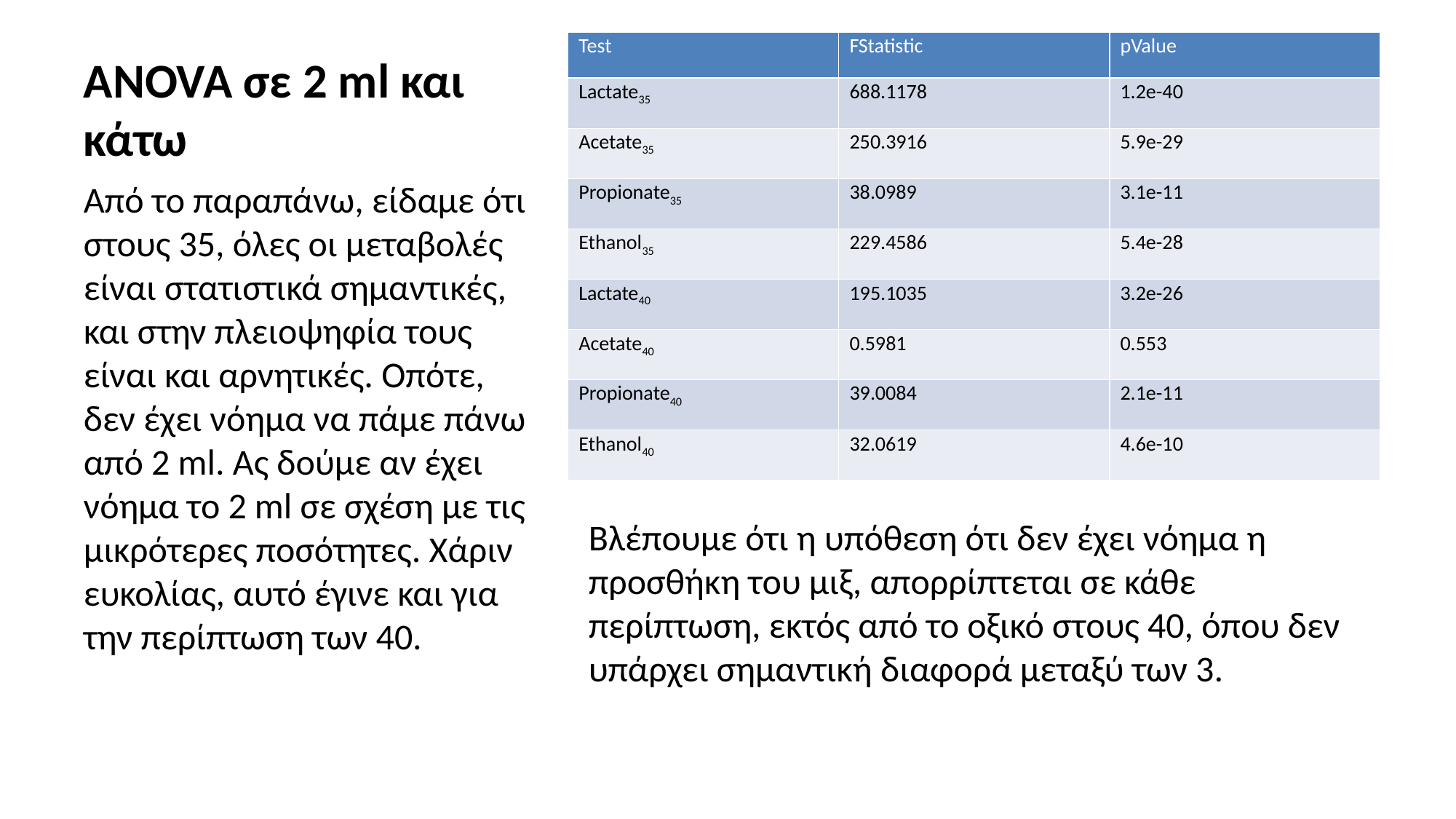

| Test | FStatistic | pValue |
| --- | --- | --- |
| Lactate35 | 688.1178 | 1.2e-40 |
| Acetate35 | 250.3916 | 5.9e-29 |
| Propionate35 | 38.0989 | 3.1e-11 |
| Ethanol35 | 229.4586 | 5.4e-28 |
| Lactate40 | 195.1035 | 3.2e-26 |
| Acetate40 | 0.5981 | 0.553 |
| Propionate40 | 39.0084 | 2.1e-11 |
| Ethanol40 | 32.0619 | 4.6e-10 |
# ANOVA σε 2 ml και κάτω
Από το παραπάνω, είδαμε ότι στους 35, όλες οι μεταβολές είναι στατιστικά σημαντικές, και στην πλειοψηφία τους είναι και αρνητικές. Οπότε, δεν έχει νόημα να πάμε πάνω από 2 ml. Ας δούμε αν έχει νόημα το 2 ml σε σχέση με τις μικρότερες ποσότητες. Χάριν ευκολίας, αυτό έγινε και για την περίπτωση των 40.
Βλέπουμε ότι η υπόθεση ότι δεν έχει νόημα η προσθήκη του μιξ, απορρίπτεται σε κάθε περίπτωση, εκτός από το οξικό στους 40, όπου δεν υπάρχει σημαντική διαφορά μεταξύ των 3.